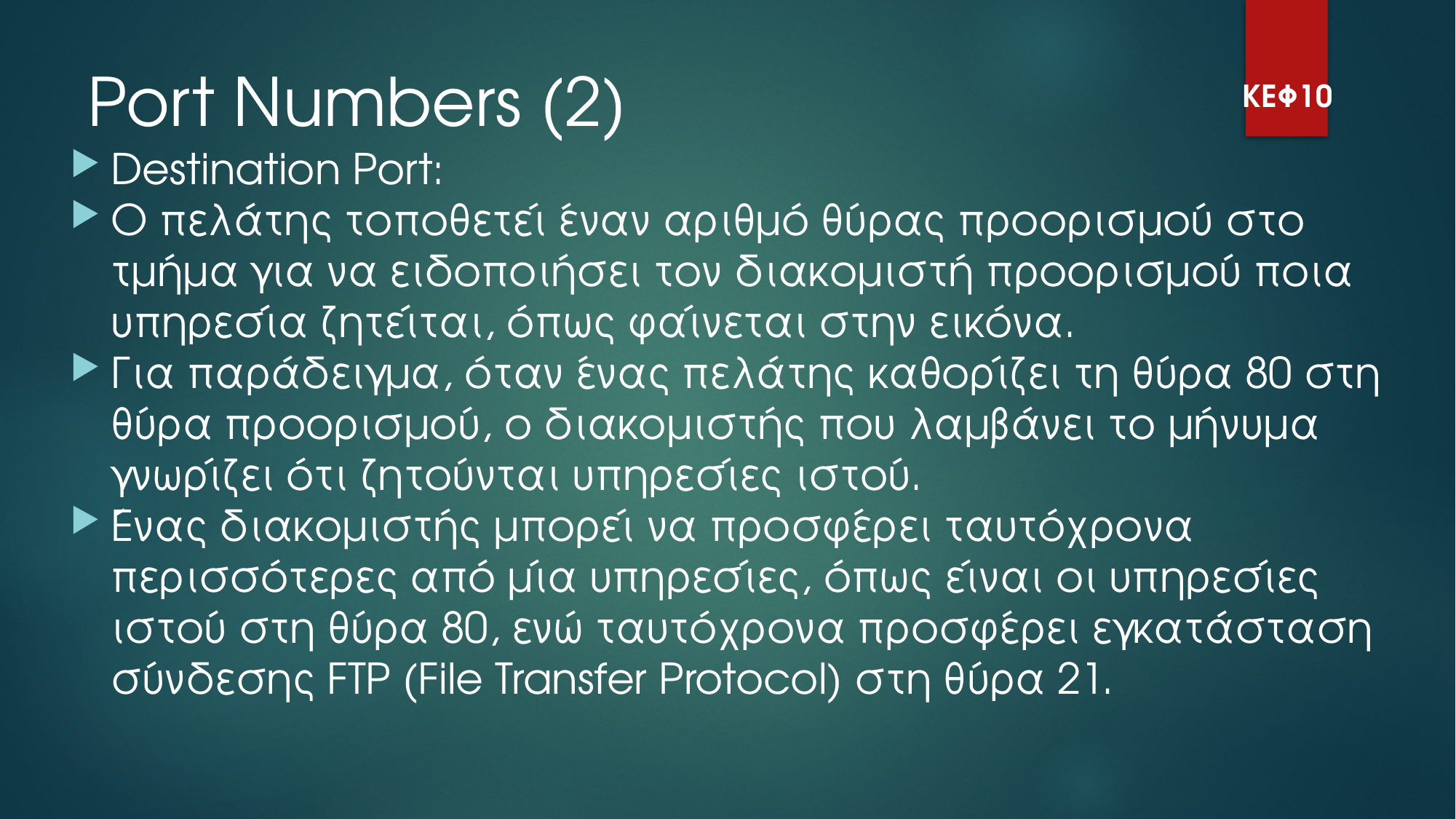

Port Numbers (2)
ΚΕΦ10
Destination Port:
Ο πελάτης τοποθετεί έναν αριθμό θύρας προορισμού στο τμήμα για να ειδοποιήσει τον διακομιστή προορισμού ποια υπηρεσία ζητείται, όπως φαίνεται στην εικόνα.
Για παράδειγμα, όταν ένας πελάτης καθορίζει τη θύρα 80 στη θύρα προορισμού, ο διακομιστής που λαμβάνει το μήνυμα γνωρίζει ότι ζητούνται υπηρεσίες ιστού.
Ένας διακομιστής μπορεί να προσφέρει ταυτόχρονα περισσότερες από μία υπηρεσίες, όπως είναι οι υπηρεσίες ιστού στη θύρα 80, ενώ ταυτόχρονα προσφέρει εγκατάσταση σύνδεσης FTP (File Transfer Protocol) στη θύρα 21.